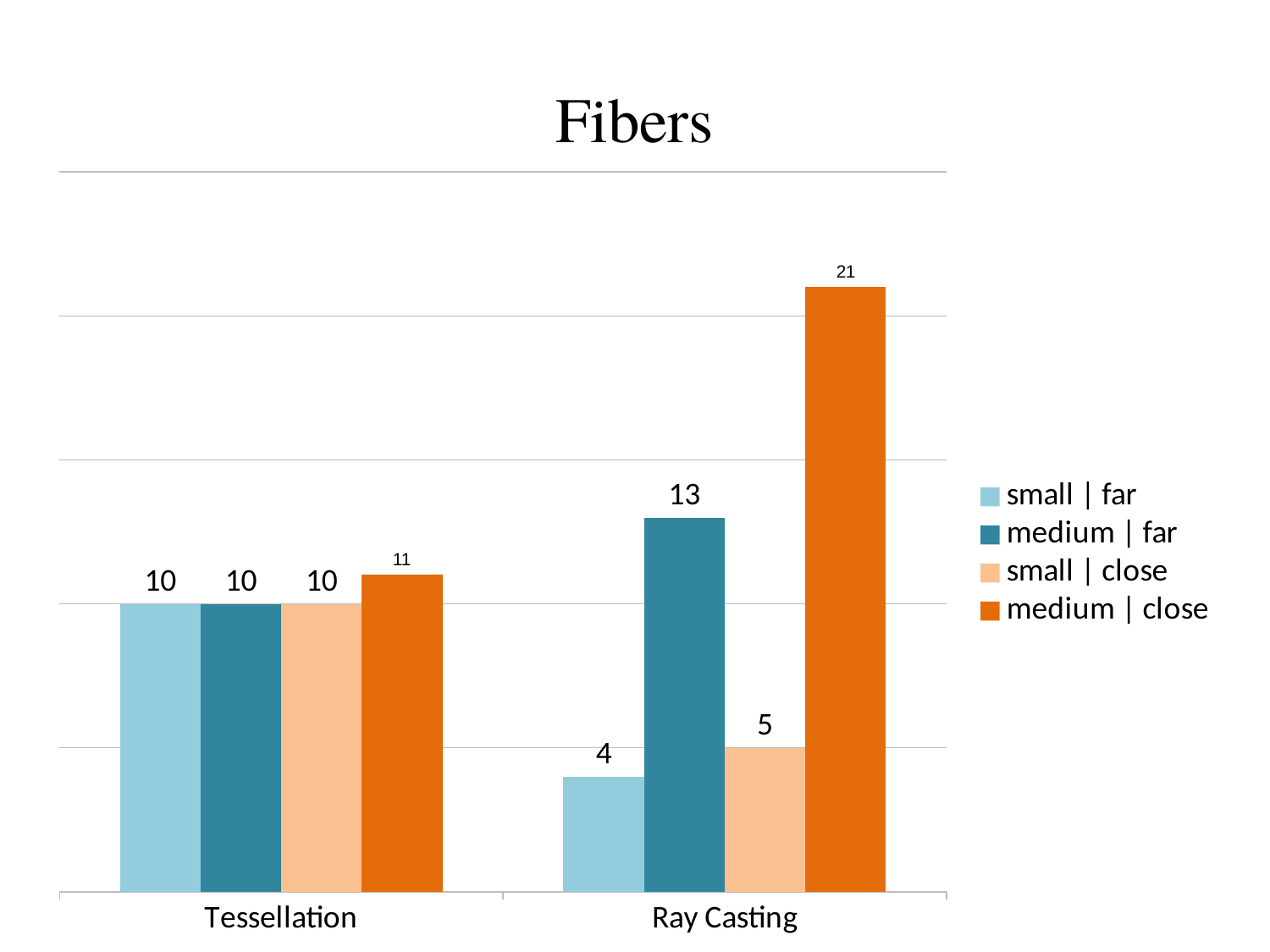

# Fibers

### Chart

| Category | small | far | medium | far | small | close | medium | close |
|---|---|---|---|---|
| Tessellation | 10.0 | 10.0 | 10.0 | 11.0 |
| Ray Casting | 4.0 | 13.0 | 5.0 | 21.0 |